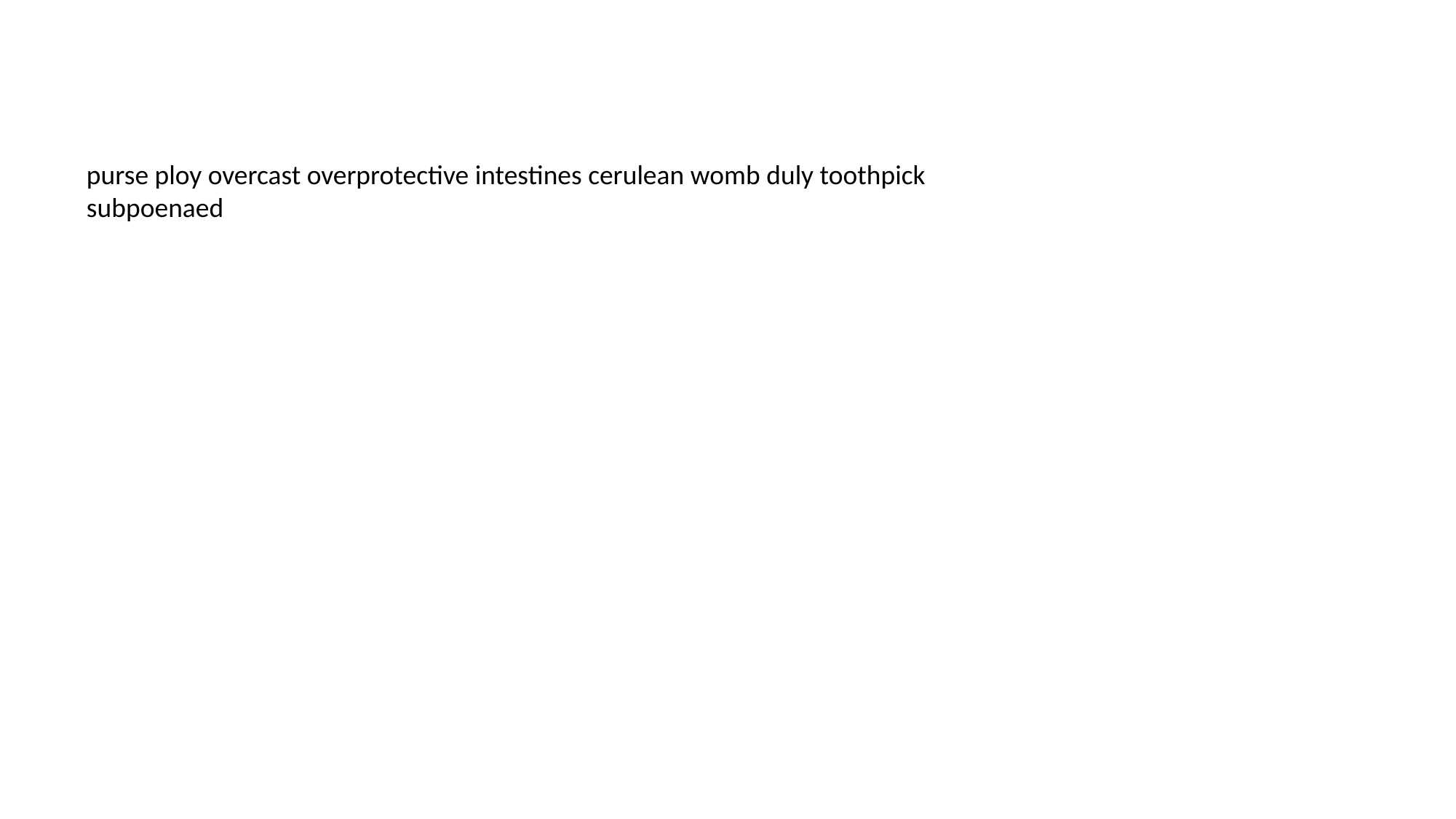

#
purse ploy overcast overprotective intestines cerulean womb duly toothpick subpoenaed